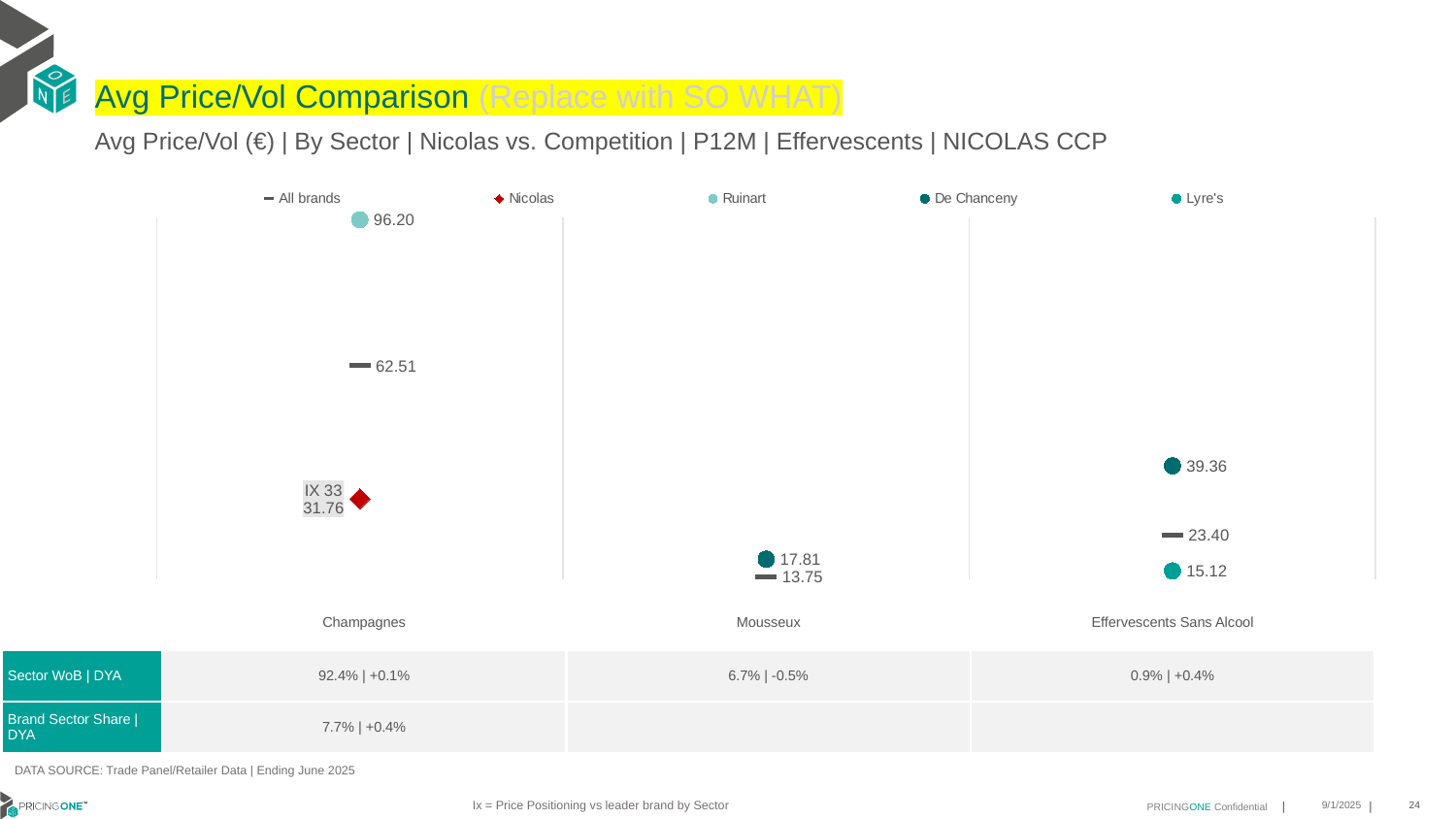

# Avg Price/Vol Comparison (Replace with SO WHAT)
Avg Price/Vol (€) | By Sector | Nicolas vs. Competition | P12M | Effervescents | NICOLAS CCP

### Chart

| Category | All brands | Nicolas | Ruinart | De Chanceny | Lyre's |
|---|---|---|---|---|---|
| IX 33 | 62.51 | 31.76 | 96.2 | None | None |
| None | 13.75 | None | None | 17.81 | None |
| None | 23.4 | None | None | 39.36 | 15.12 |
|  | Champagnes | Mousseux | Effervescents Sans Alcool |
| --- | --- | --- | --- |
| Sector WoB | DYA | 92.4% | +0.1% | 6.7% | -0.5% | 0.9% | +0.4% |
| Brand Sector Share | DYA | 7.7% | +0.4% |  |  |
DATA SOURCE: Trade Panel/Retailer Data | Ending June 2025
Ix = Price Positioning vs leader brand by Sector
9/1/2025
24